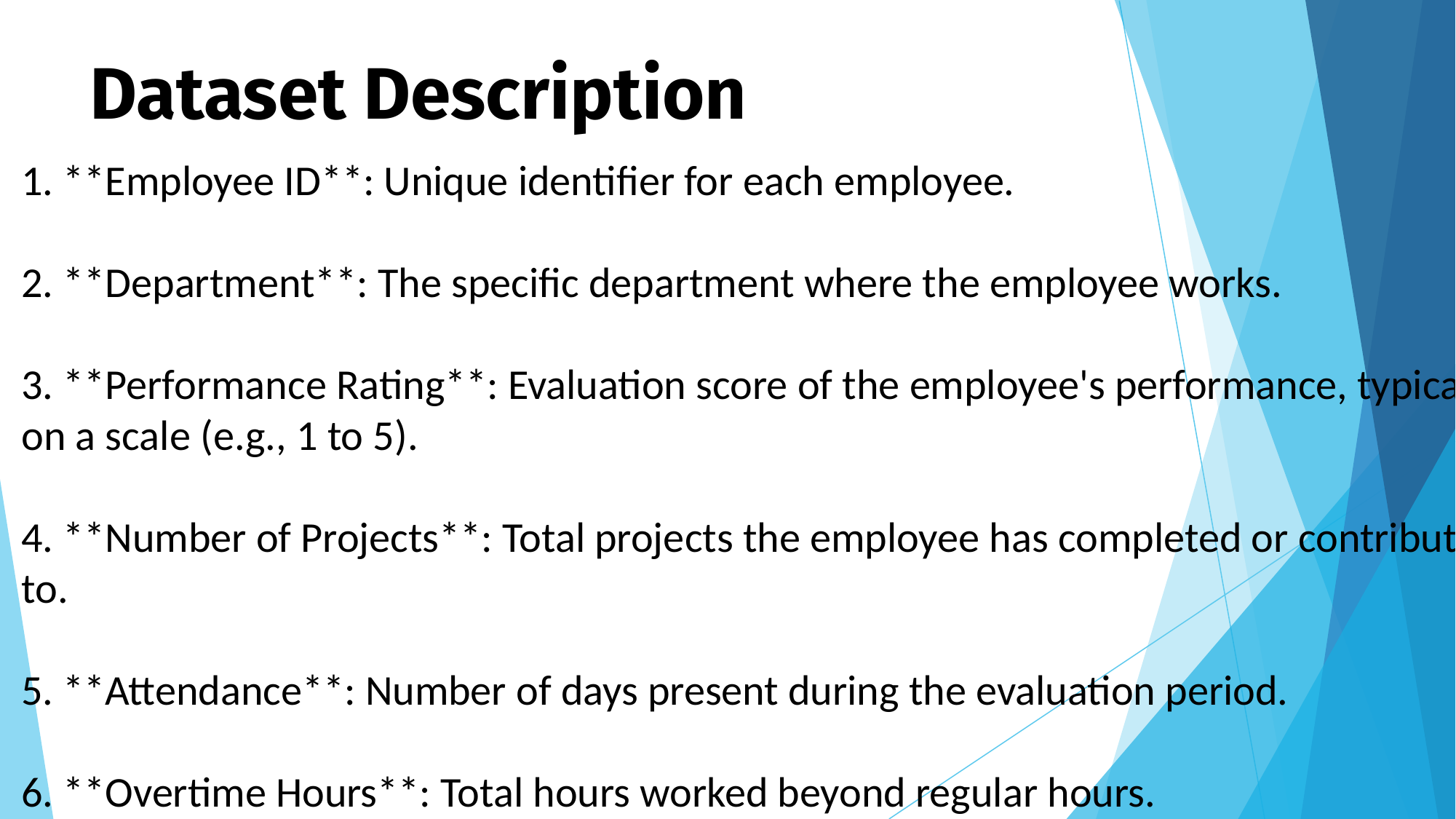

### **Short-Term Employee Performance Data Set Description**

#### **1. Employee ID**
   - **Description**: Unique identifier for each employee.
   - **Data Type**: Integer/String

#### **2. Department**
   - **Description**: Department where the employee works.
   - **Data Type**: String

#### **3. Performance Rating**
   - **Description**: Short-term performance rating, typically for the most recent quarter or month.
   - **Data Type**: Integer/Float
   - **Example**: 4.2 (on a scale of 1 to 5)

#### **4. Number of Projects**
   - **Description**: Number of projects completed or contributed to in the short

1. **Employee ID**: Unique identifier for each employee.

2. **Department**: The specific department where the employee works.

3. **Performance Rating**: Evaluation score of the employee's performance, typically on a scale (e.g., 1 to 5).

4. **Number of Projects**: Total projects the employee has completed or contributed to.

5. **Attendance**: Number of days present during the evaluation period.

6. **Overtime Hours**: Total hours worked beyond regular hours.

# Dataset Description